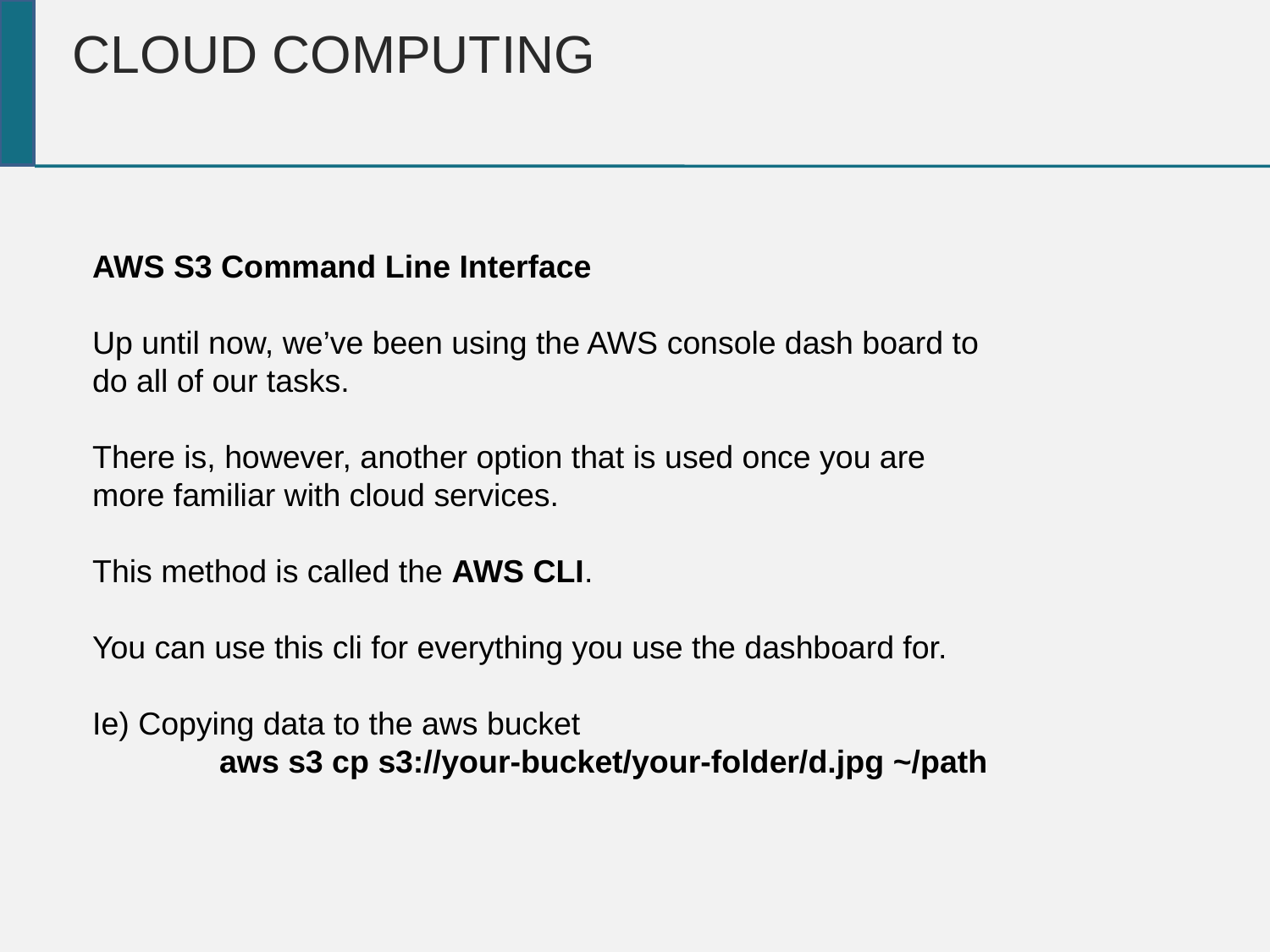

Cloud Computing

AWS S3 Command Line Interface

Up until now, we’ve been using the AWS console dash board to do all of our tasks.

There is, however, another option that is used once you are more familiar with cloud services.

This method is called the AWS CLI.

You can use this cli for everything you use the dashboard for.

Ie) Copying data to the aws bucket
	aws s3 cp s3://your-bucket/your-folder/d.jpg ~/path